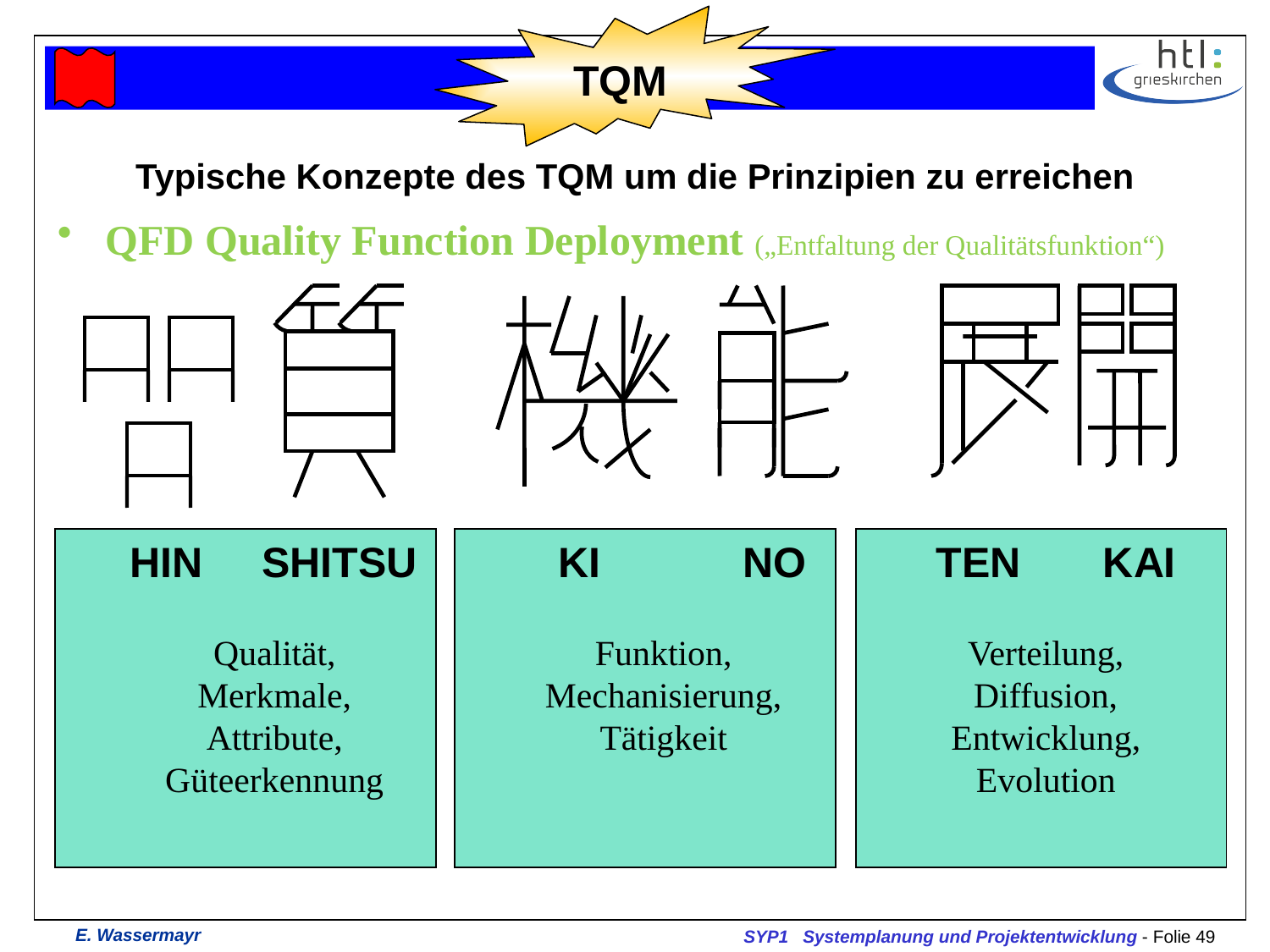

TQM

# Typische Konzepte des TQM um die Prinzipien zu erreichen

QFD Quality Function Deployment („Entfaltung der Qualitätsfunktion“)

       HIN     SHITSU            KI            NO           TEN       KAI

Verteilung, Diffusion, Entwicklung, Evolution
Qualität, Merkmale, Attribute, Güteerkennung
Funktion, Mechanisierung, Tätigkeit